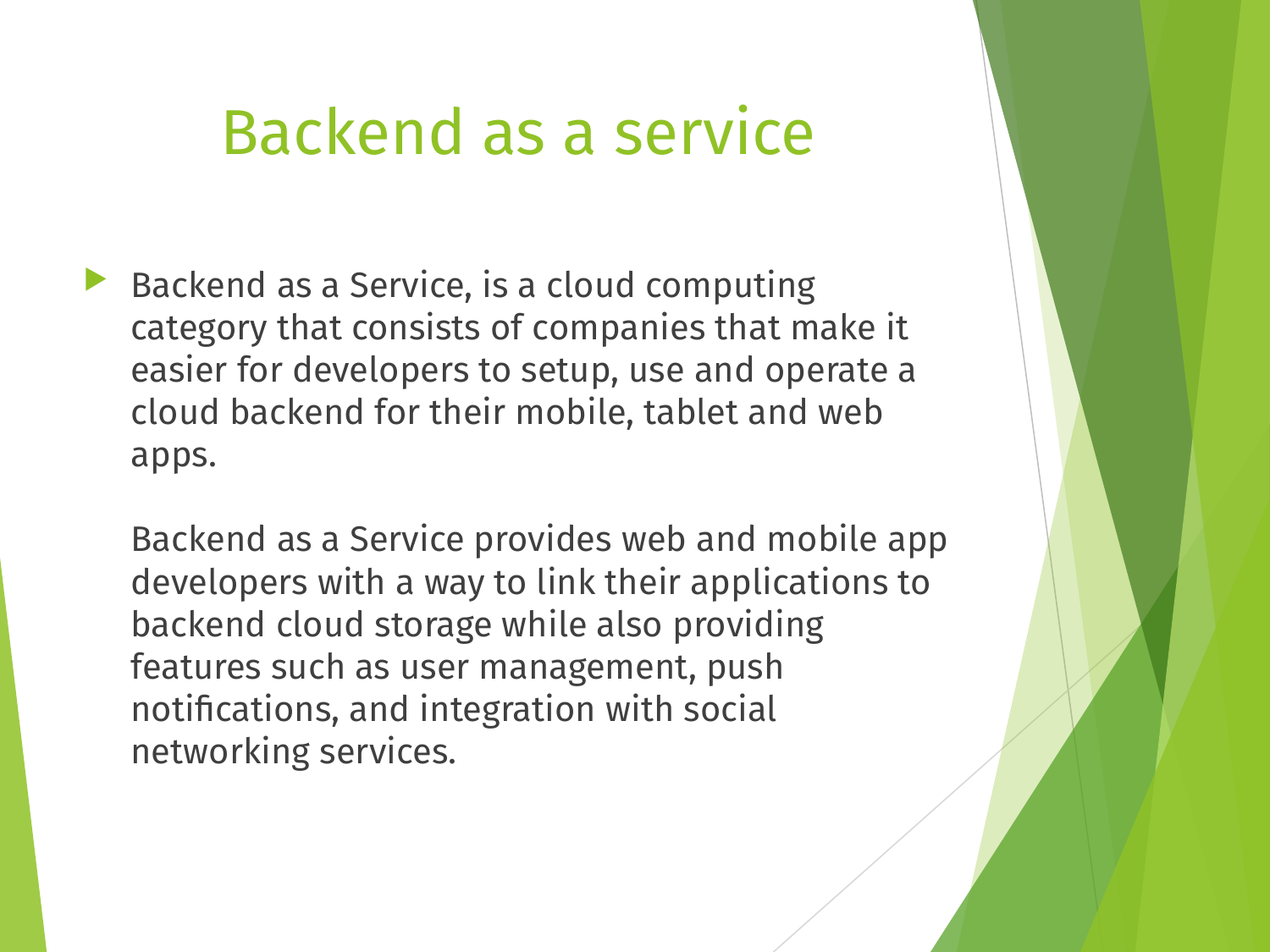

# Backend as a service
Backend as a Service, is a cloud computing category that consists of companies that make it easier for developers to setup, use and operate a cloud backend for their mobile, tablet and web apps.
 
Backend as a Service provides web and mobile app developers with a way to link their applications to backend cloud storage while also providing features such as user management, push notifications, and integration with social networking services.